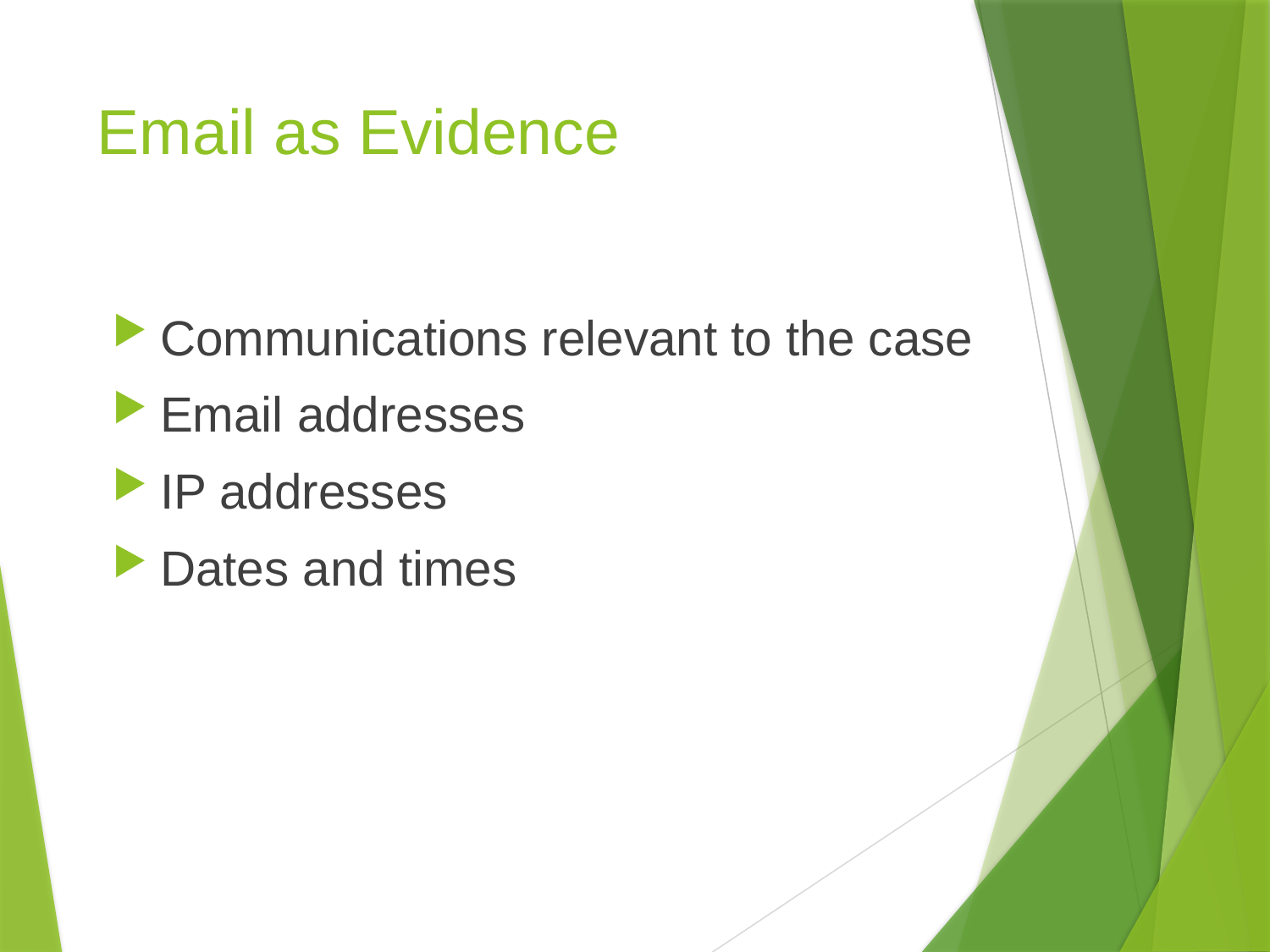

# Email as Evidence
Communications relevant to the case
Email addresses
IP addresses
Dates and times